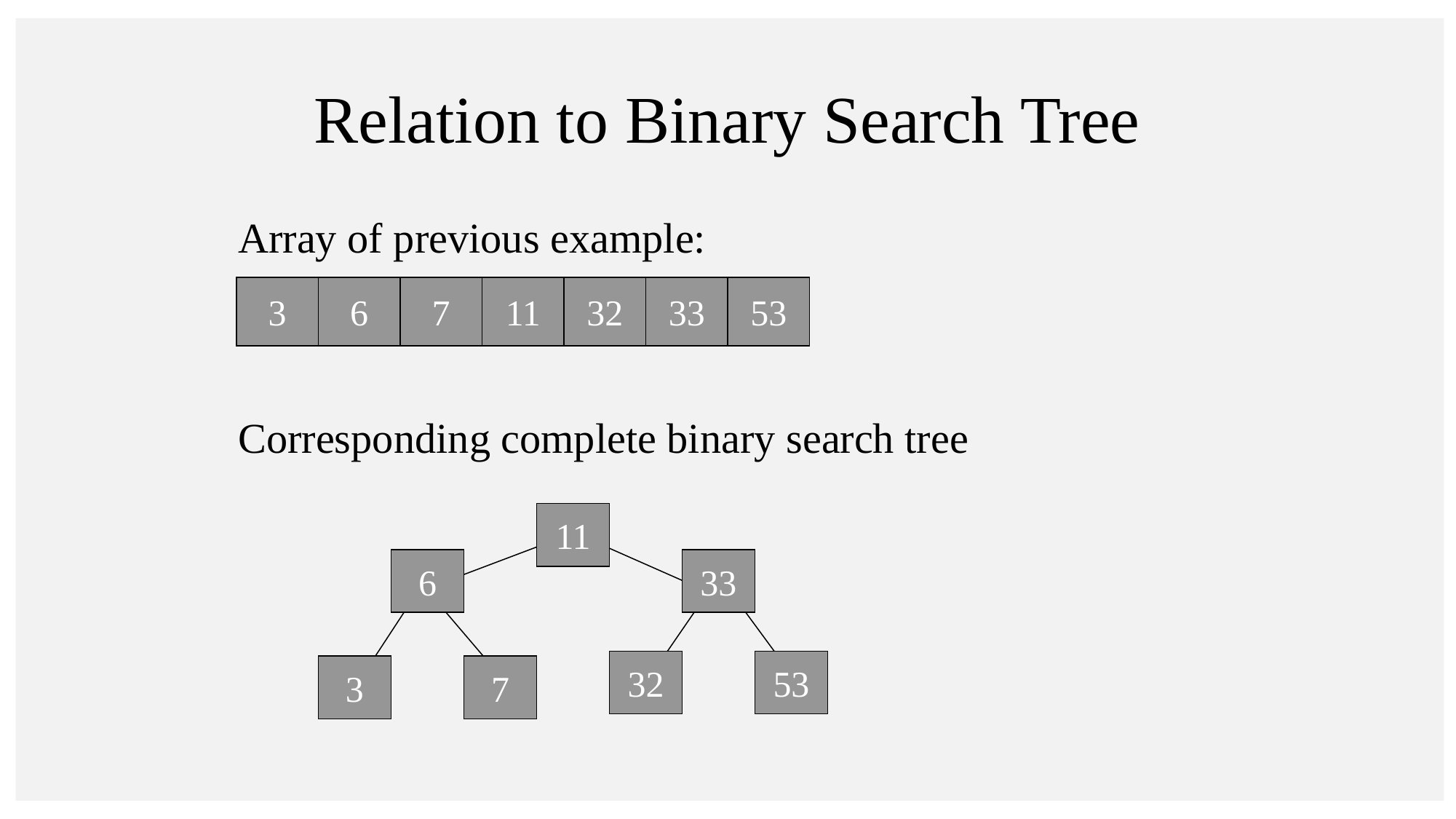

# Relation to Binary Search Tree
Array of previous example:

3
6
7
11
32
33
53
Corresponding complete binary search tree

11

6
33

32
53
3
7